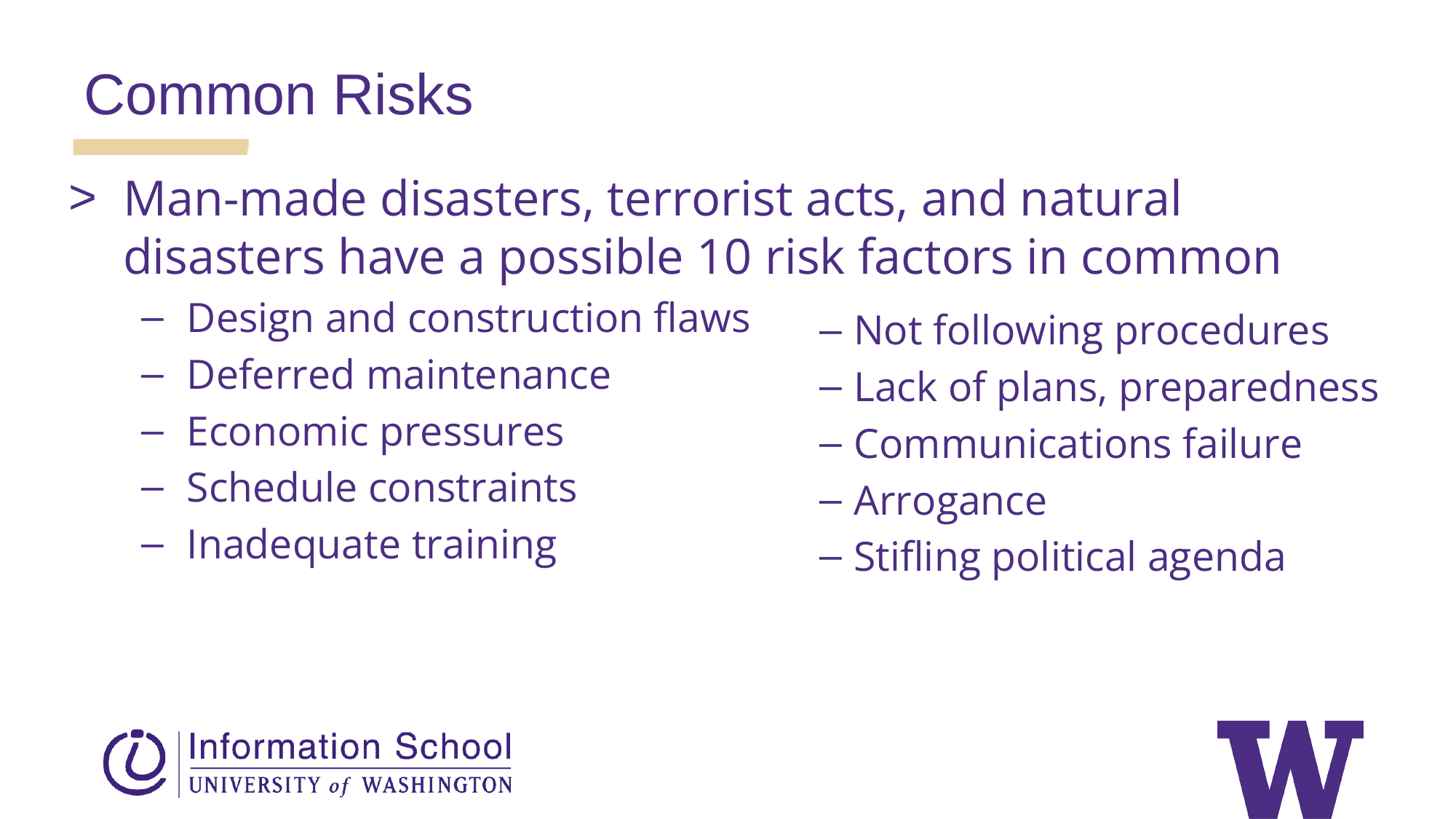

Common Risks
Man-made disasters, terrorist acts, and natural disasters have a possible 10 risk factors in common
Design and construction flaws
Deferred maintenance
Economic pressures
Schedule constraints
Inadequate training

Not following procedures
Lack of plans, preparedness
Communications failure
Arrogance
Stifling political agenda